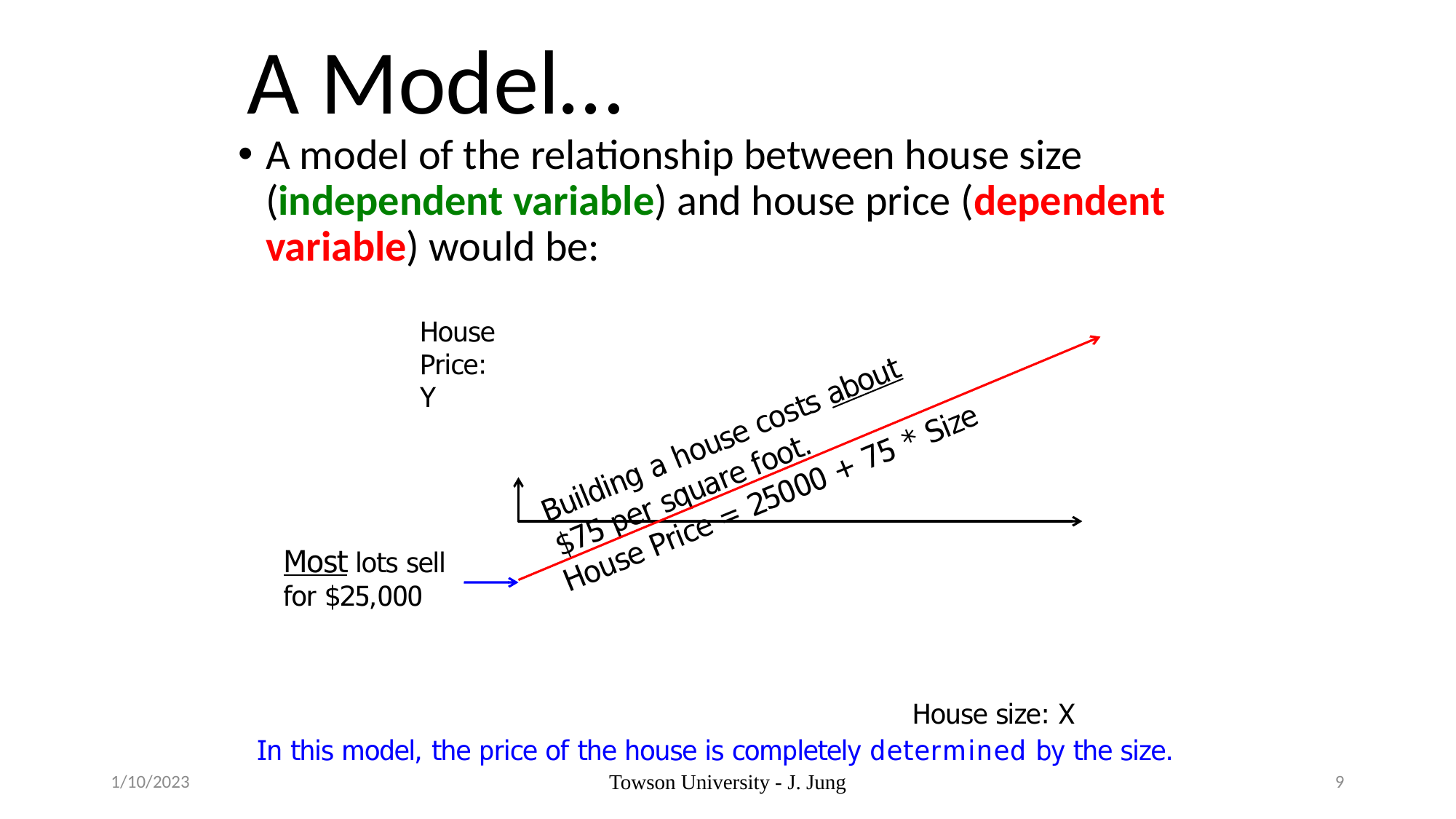

# A Model…
A model of the relationship between house size (independent variable) and house price (dependent variable) would be:
House
Price:
Y

Building a house costs about
$75 per square foot.
House Price = 25000 + 75 * Size

Most lots sell
for $25,000

House size: X
In this model, the price of the house is completely determined by the size.
1/10/2023
Towson University - J. Jung
9